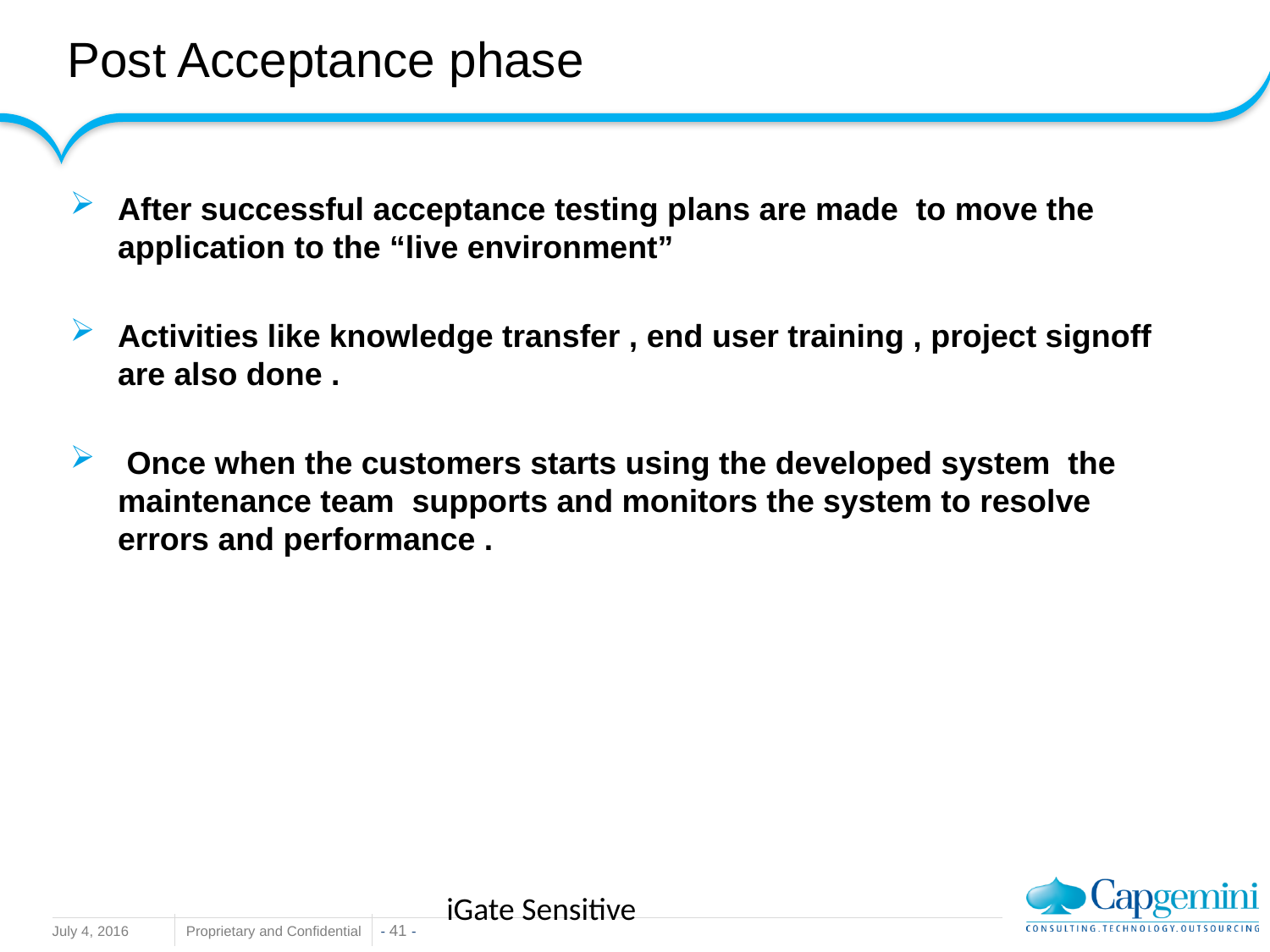

# Post Acceptance phase
After successful acceptance testing plans are made  to move the application to the “live environment”

Activities like knowledge transfer , end user training , project signoff are also done .

 Once when the customers starts using the developed system  the maintenance team  supports and monitors the system to resolve  errors and performance .

iGate Sensitive